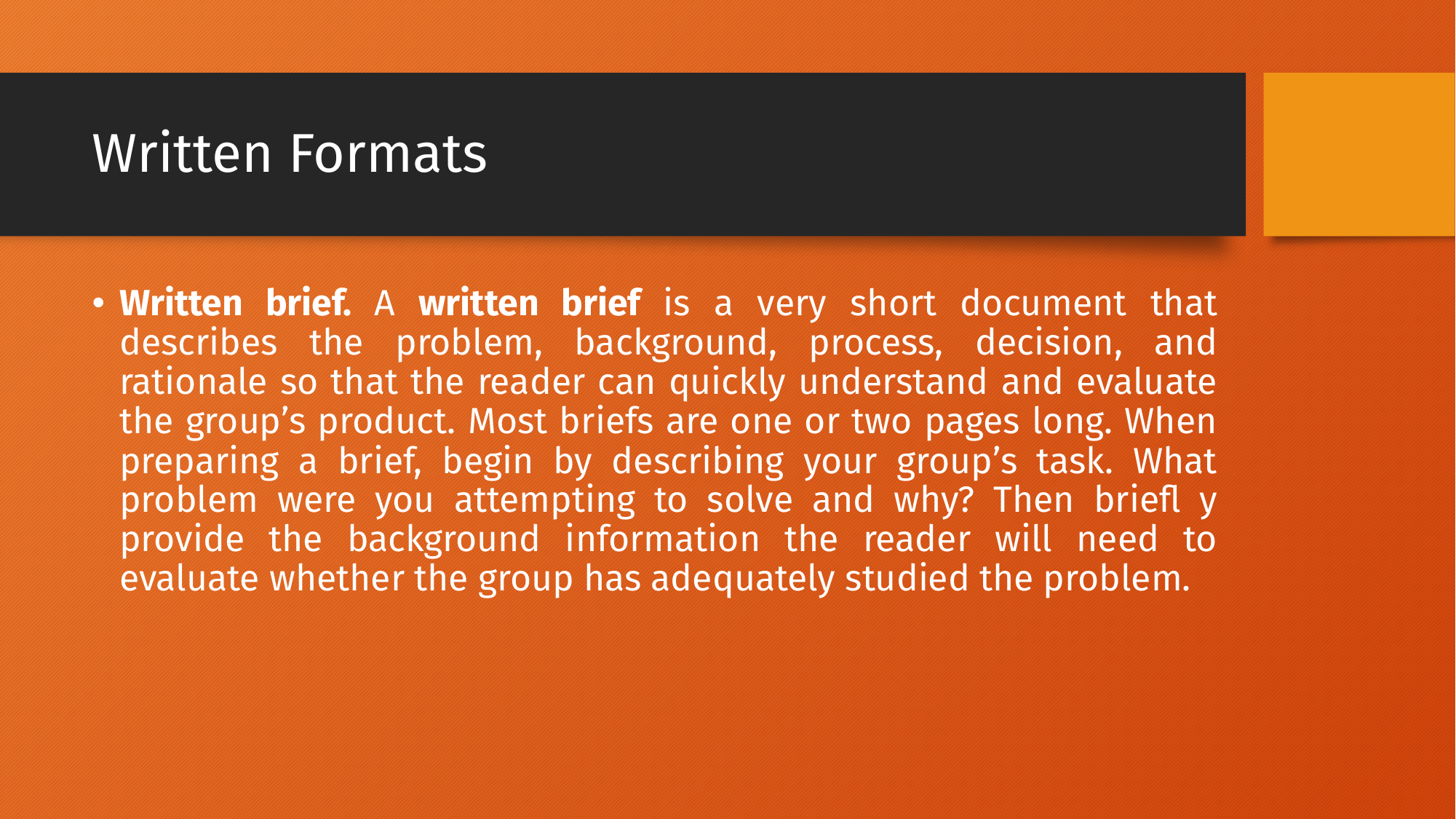

# Written Formats
Written brief. A written brief is a very short document that describes the problem, background, process, decision, and rationale so that the reader can quickly understand and evaluate the group’s product. Most briefs are one or two pages long. When preparing a brief, begin by describing your group’s task. What problem were you attempting to solve and why? Then briefl y provide the background information the reader will need to evaluate whether the group has adequately studied the problem.